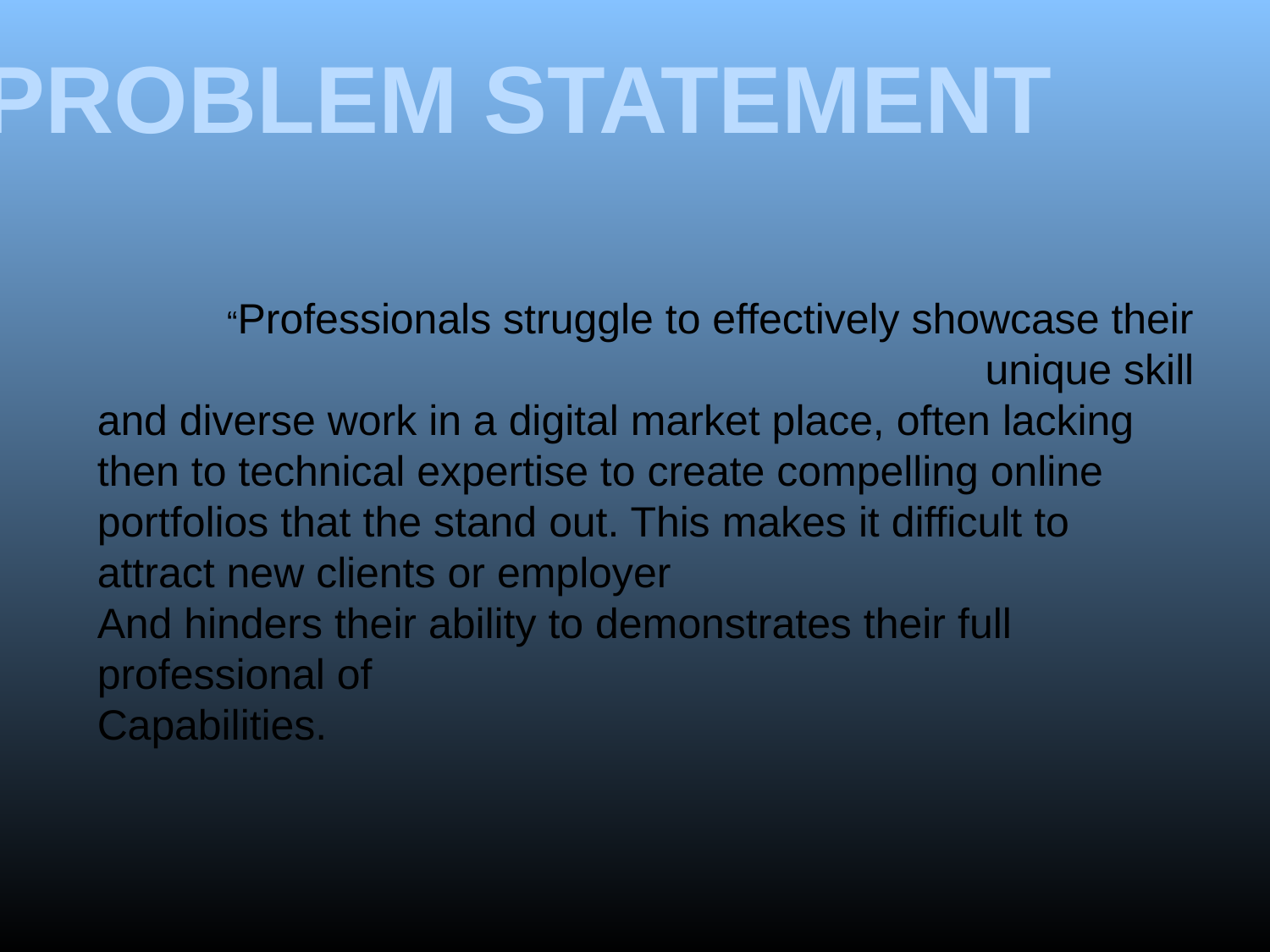

PROBLEM STATEMENT
“Professionals struggle to effectively showcase their unique skill
and diverse work in a digital market place, often lacking then to technical expertise to create compelling online portfolios that the stand out. This makes it difficult to attract new clients or employer
And hinders their ability to demonstrates their full professional of
Capabilities.